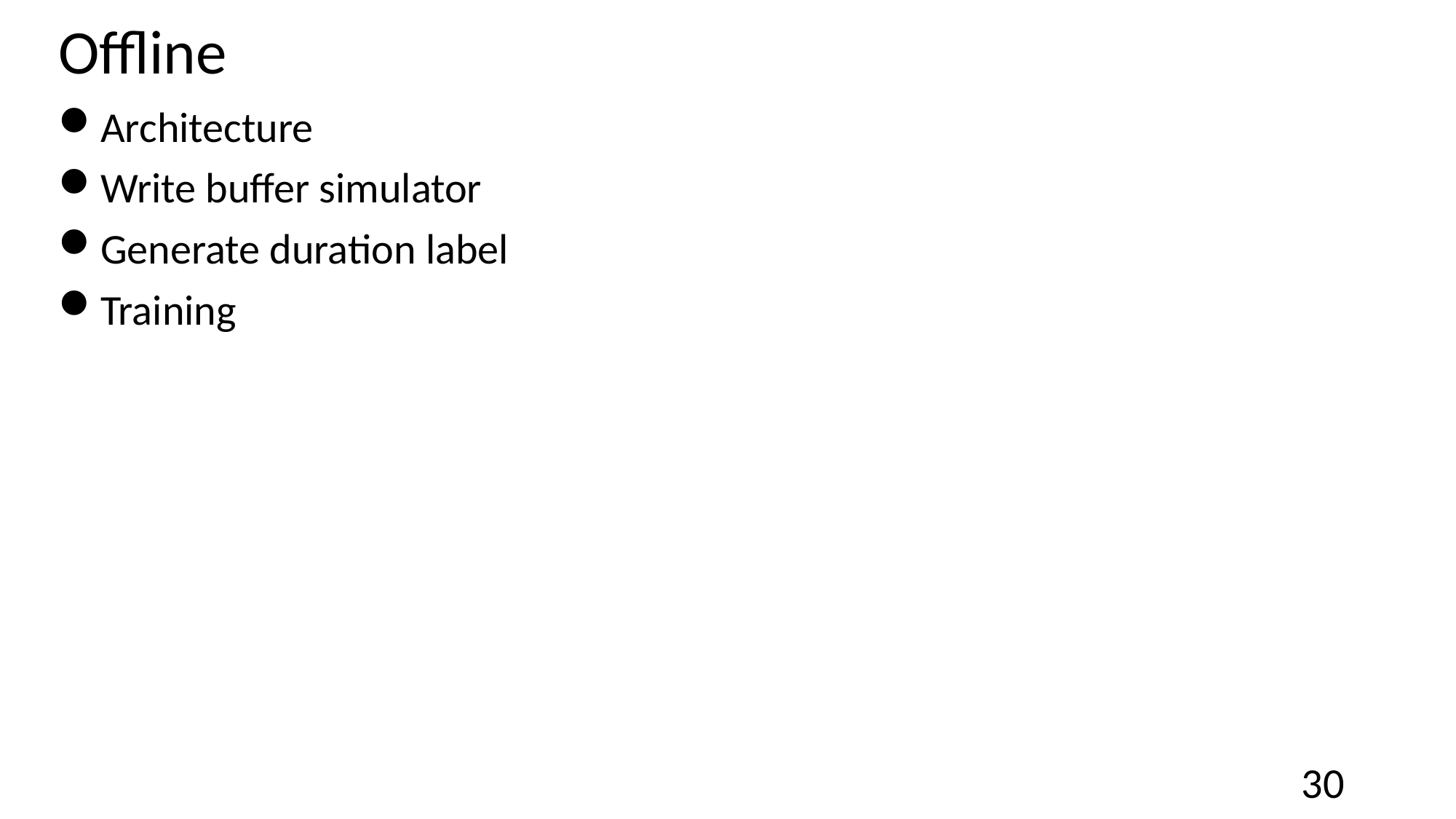

# Offline
Architecture
Write buffer simulator
Generate duration label
Training

30